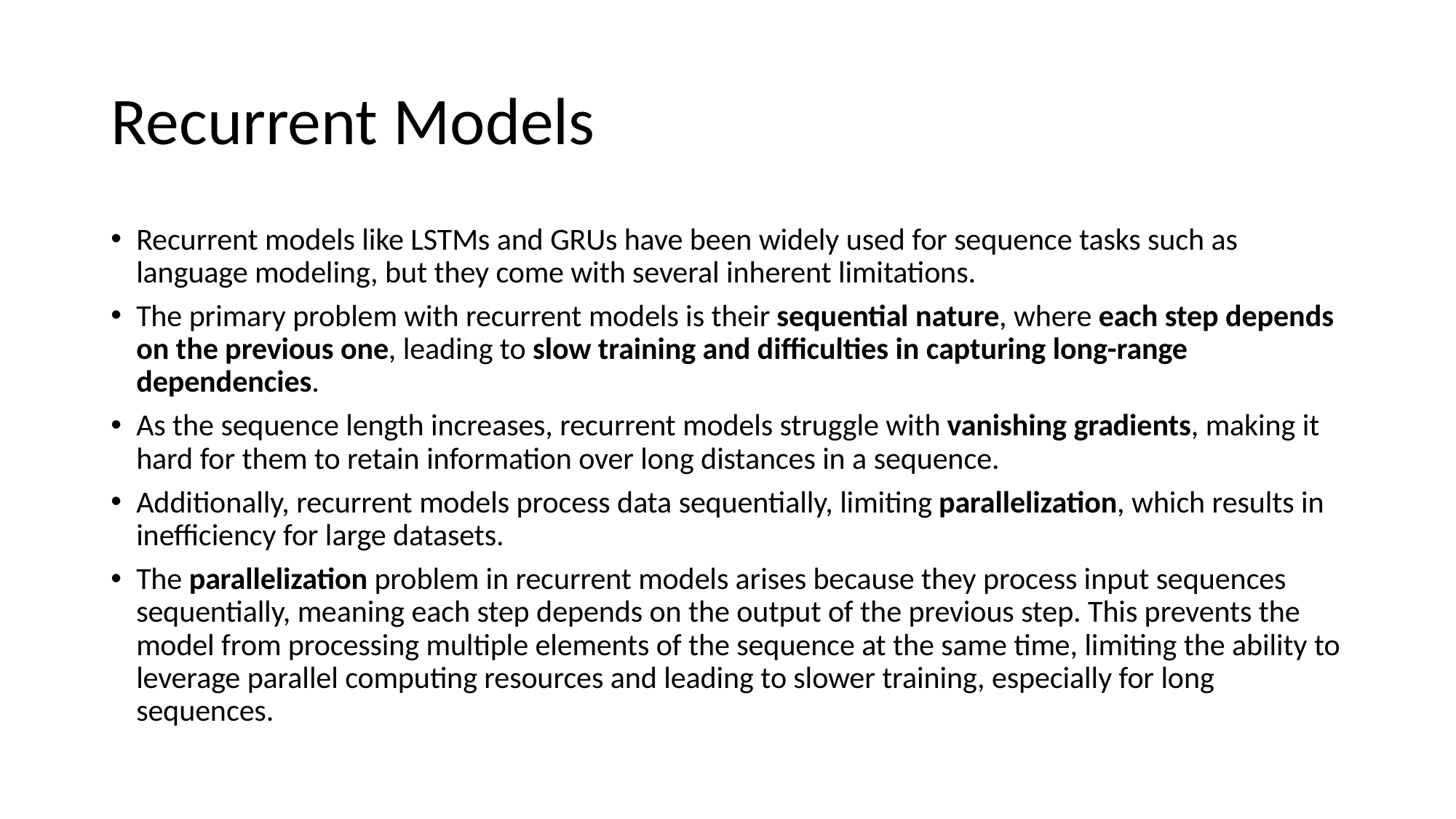

# Recurrent Models
Recurrent models like LSTMs and GRUs have been widely used for sequence tasks such as language modeling, but they come with several inherent limitations.
The primary problem with recurrent models is their sequential nature, where each step depends on the previous one, leading to slow training and difficulties in capturing long-range dependencies.
As the sequence length increases, recurrent models struggle with vanishing gradients, making it hard for them to retain information over long distances in a sequence.
Additionally, recurrent models process data sequentially, limiting parallelization, which results in inefficiency for large datasets.
The parallelization problem in recurrent models arises because they process input sequences sequentially, meaning each step depends on the output of the previous step. This prevents the model from processing multiple elements of the sequence at the same time, limiting the ability to leverage parallel computing resources and leading to slower training, especially for long sequences.